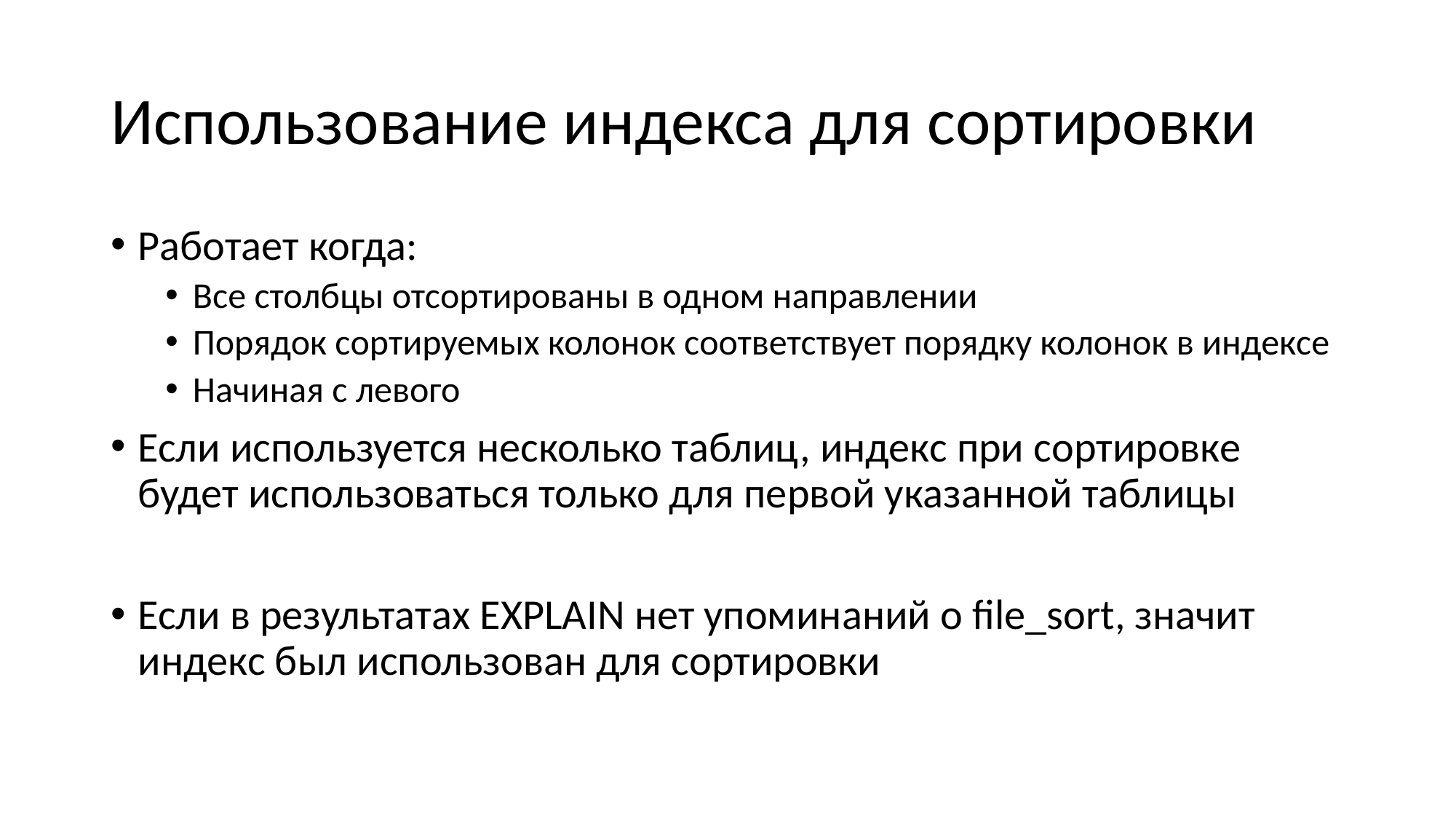

# Использование индекса для сортировки
Работает когда:
Все столбцы отсортированы в одном направлении
Порядок сортируемых колонок соответствует порядку колонок в индексе
Начиная с левого
Если используется несколько таблиц, индекс при сортировке будет использоваться только для первой указанной таблицы

Если в результатах EXPLAIN нет упоминаний о file_sort, значит индекс был использован для сортировки